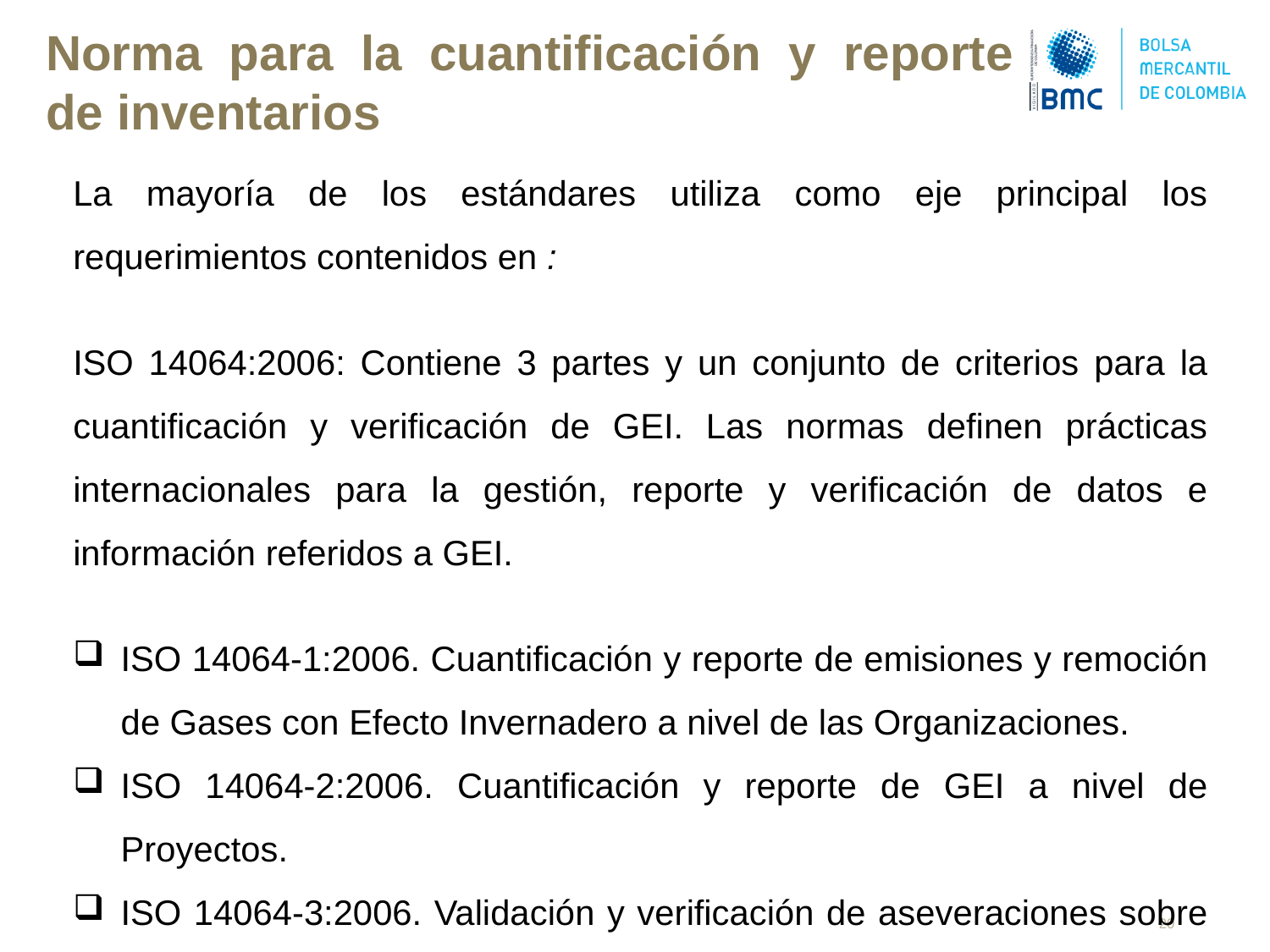

Norma para la cuantificación y reporte de inventarios
La mayoría de los estándares utiliza como eje principal los requerimientos contenidos en :

ISO 14064:2006: Contiene 3 partes y un conjunto de criterios para la cuantificación y verificación de GEI. Las normas definen prácticas internacionales para la gestión, reporte y verificación de datos e información referidos a GEI.

ISO 14064-1:2006. Cuantificación y reporte de emisiones y remoción de Gases con Efecto Invernadero a nivel de las Organizaciones.
ISO 14064-2:2006. Cuantificación y reporte de GEI a nivel de Proyectos.
ISO 14064-3:2006. Validación y verificación de aseveraciones sobre GEI